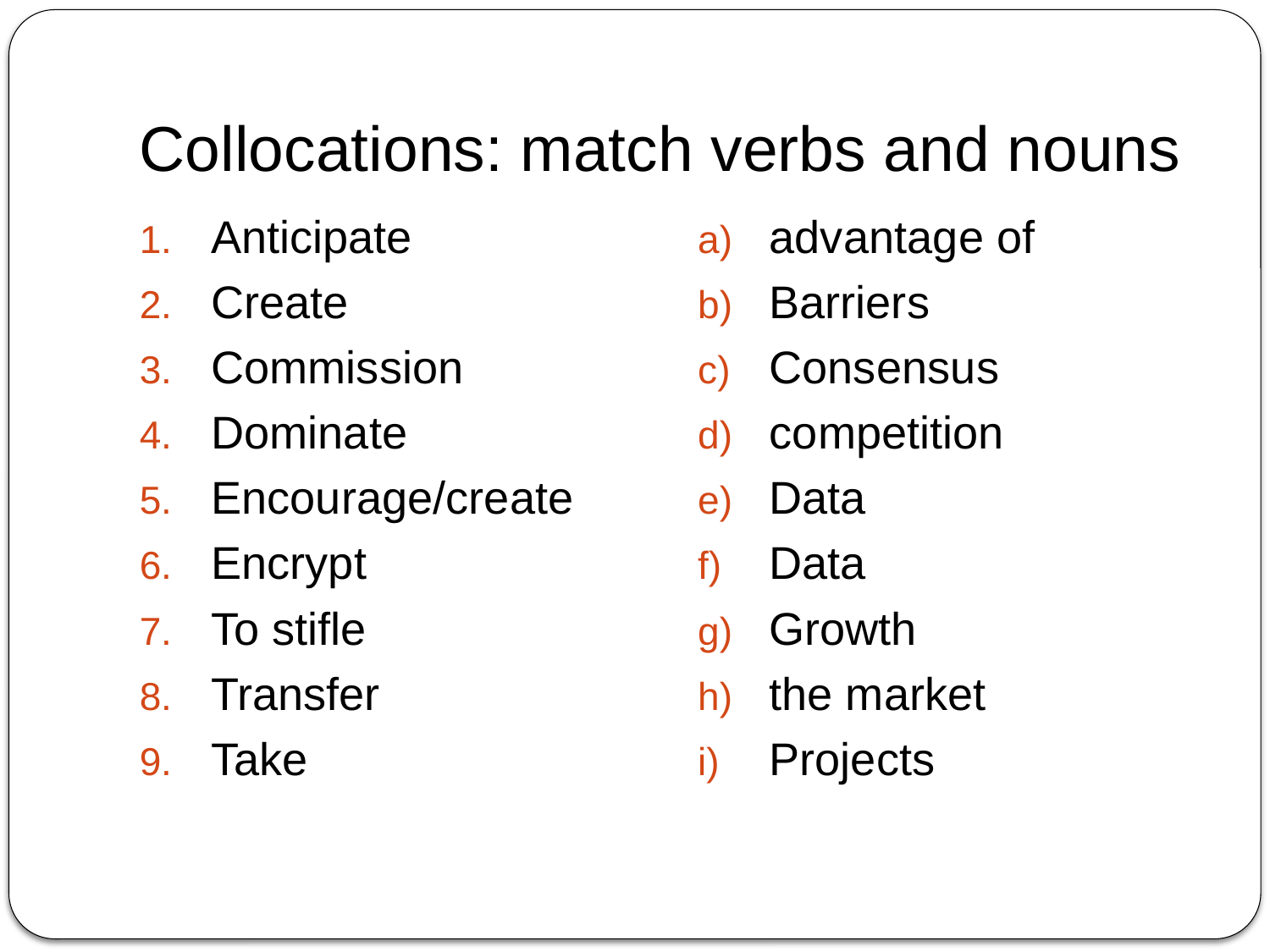

# Collocations: match verbs and nouns
Anticipate
Create
Commission
Dominate
Encourage/create
Encrypt
To stifle
Transfer
Take
advantage of
Barriers
Consensus
competition
Data
Data
Growth
the market
Projects